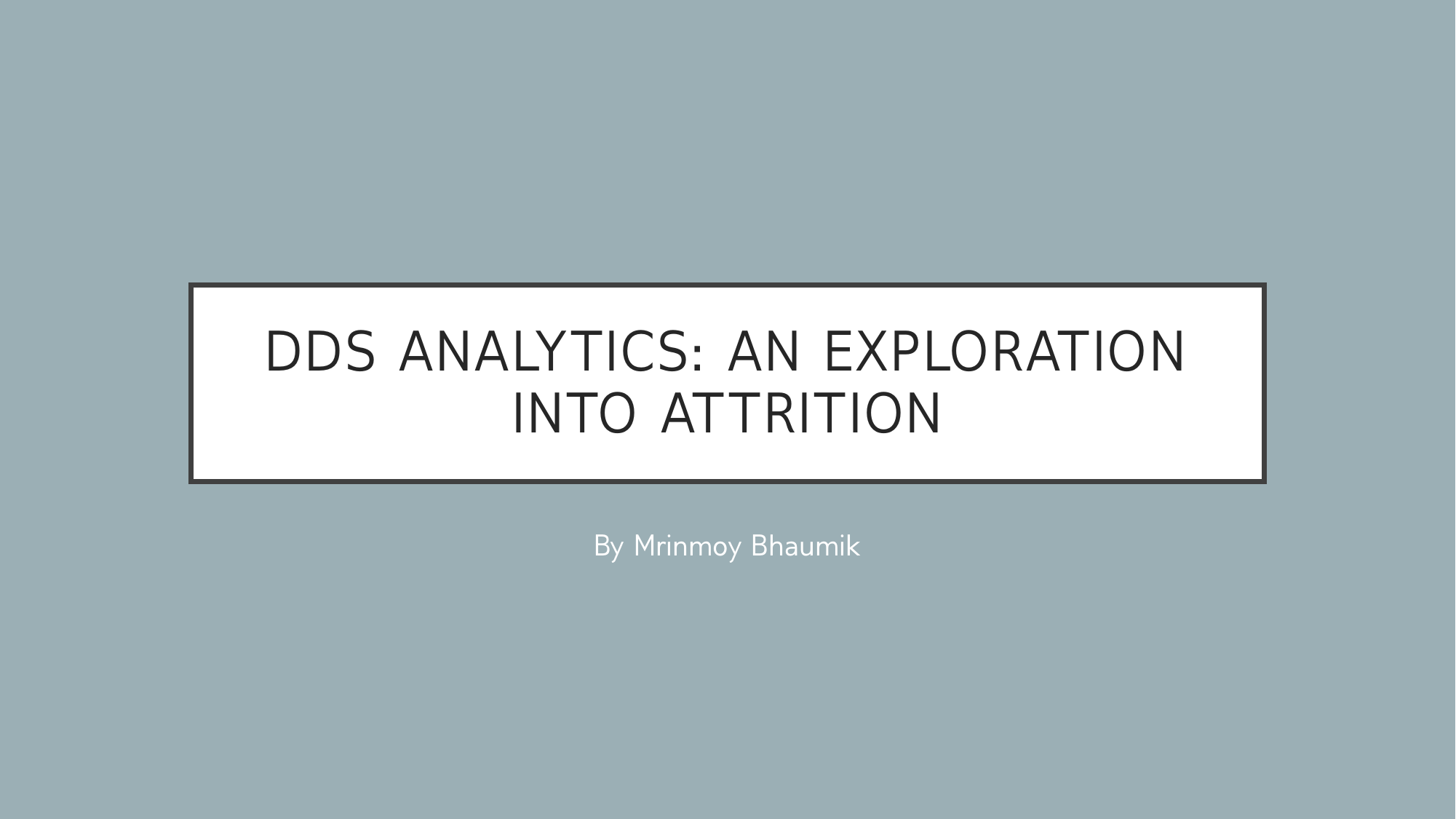

# DDS Analytics: An Exploration Into Attrition
By Mrinmoy Bhaumik